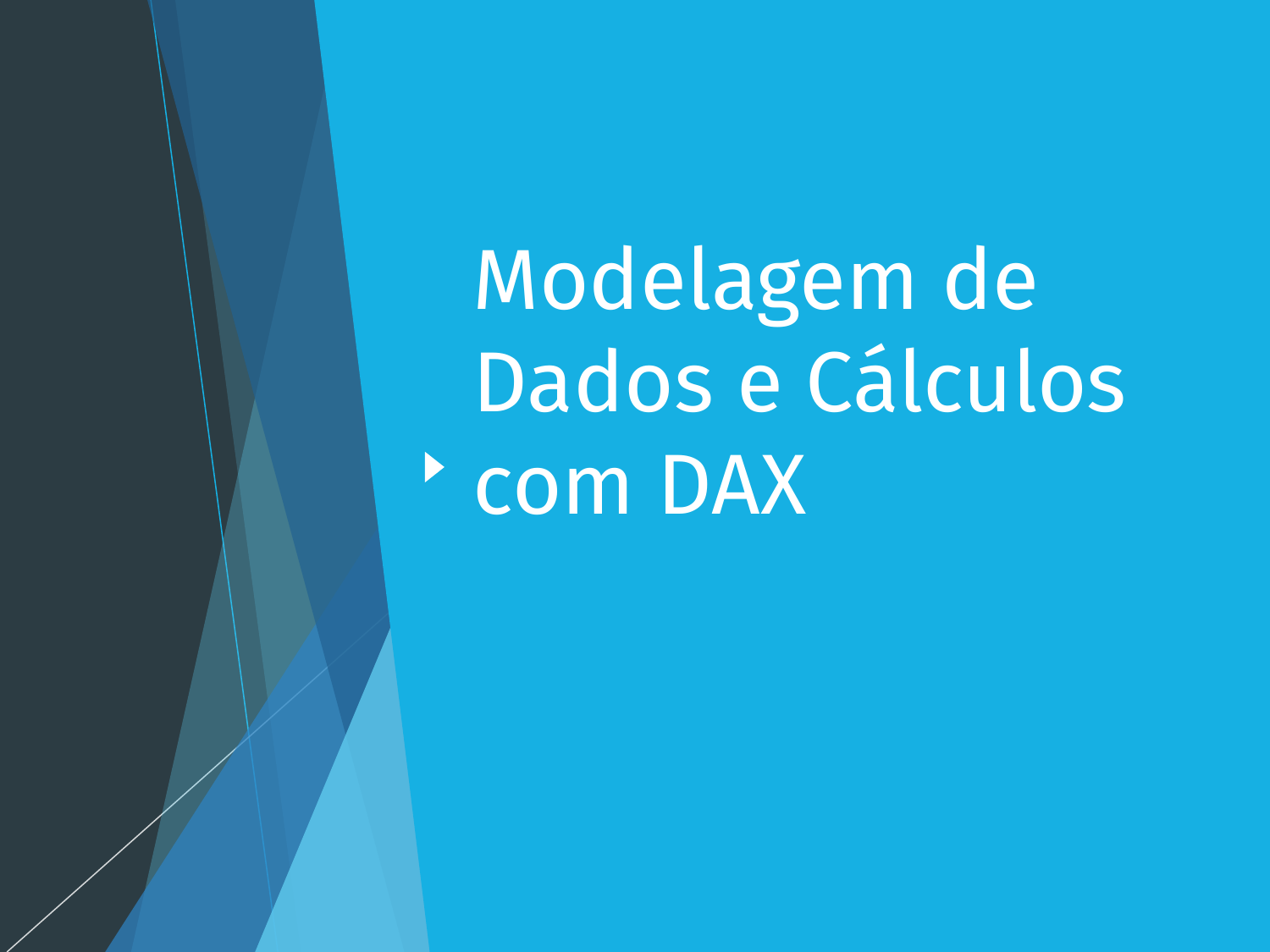

# Modelagem de Dados e Cálculos com DAX